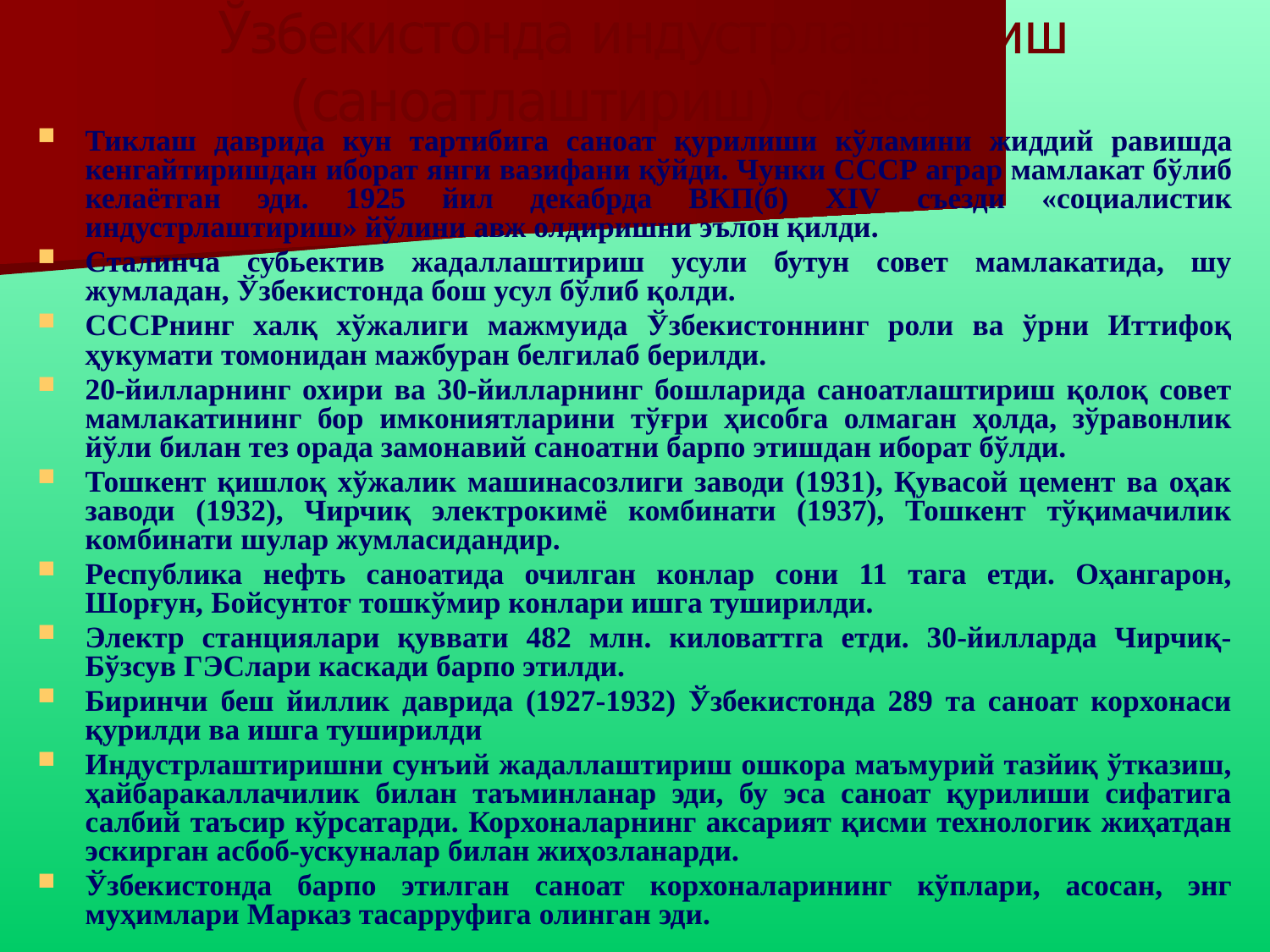

# Ўзбекистонда индустрлаштириш (саноатлаштириш) сиёсати
Тиклаш даврида кун тартибига саноат қурилиши кўламини жиддий равишда кенгайтиришдан иборат янги вазифани қўйди. Чунки СССР аграр мамлакат бўлиб келаётган эди. 1925 йил декабрда ВКП(б) XIV съезди «социалистик индустрлаштириш» йўлини авж олдиришни эълон қилди.
Сталинча субьектив жадаллаштириш усули бутун совет мамлакатида, шу жумладан, Ўзбекистонда бош усул бўлиб қолди.
СССРнинг халқ хўжалиги мажмуида Ўзбекистоннинг роли ва ўрни Иттифоқ ҳукумати томонидан мажбуран белгилаб берилди.
20-йилларнинг охири ва 30-йилларнинг бошларида саноатлаштириш қолоқ совет мамлакатининг бор имкониятларини тўғри ҳисобга олмаган ҳолда, зўравонлик йўли билан тез орада замонавий саноатни барпо этишдан иборат бўлди.
Тошкент қишлоқ хўжалик машинасозлиги заводи (1931), Қувасой цемент ва оҳак заводи (1932), Чирчиқ электрокимё комбинати (1937), Тошкент тўқимачилик комбинати шулар жумласидандир.
Республика нефть саноатида очилган конлар сони 11 тага етди. Оҳангарон, Шорғун, Бойсунтоғ тошкўмир конлари ишга туширилди.
Электр станциялари қуввати 482 млн. киловаттга етди. 30-йилларда Чирчиқ-Бўзсув ГЭСлари каскади барпо этилди.
Биринчи беш йиллик даврида (1927-1932) Ўзбекистонда 289 та саноат корхонаси қурилди ва ишга туширилди
Индустрлаштиришни сунъий жадаллаштириш ошкора маъмурий тазйиқ ўтказиш, ҳайбаракаллачилик билан таъминланар эди, бу эса саноат қурилиши сифатига салбий таъсир кўрсатарди. Корхоналарнинг аксарият қисми технологик жиҳатдан эскирган асбоб-ускуналар билан жиҳозланарди.
Ўзбекистонда барпо этилган саноат корхоналарининг кўплари, асосан, энг муҳимлари Марказ тасарруфига олинган эди.